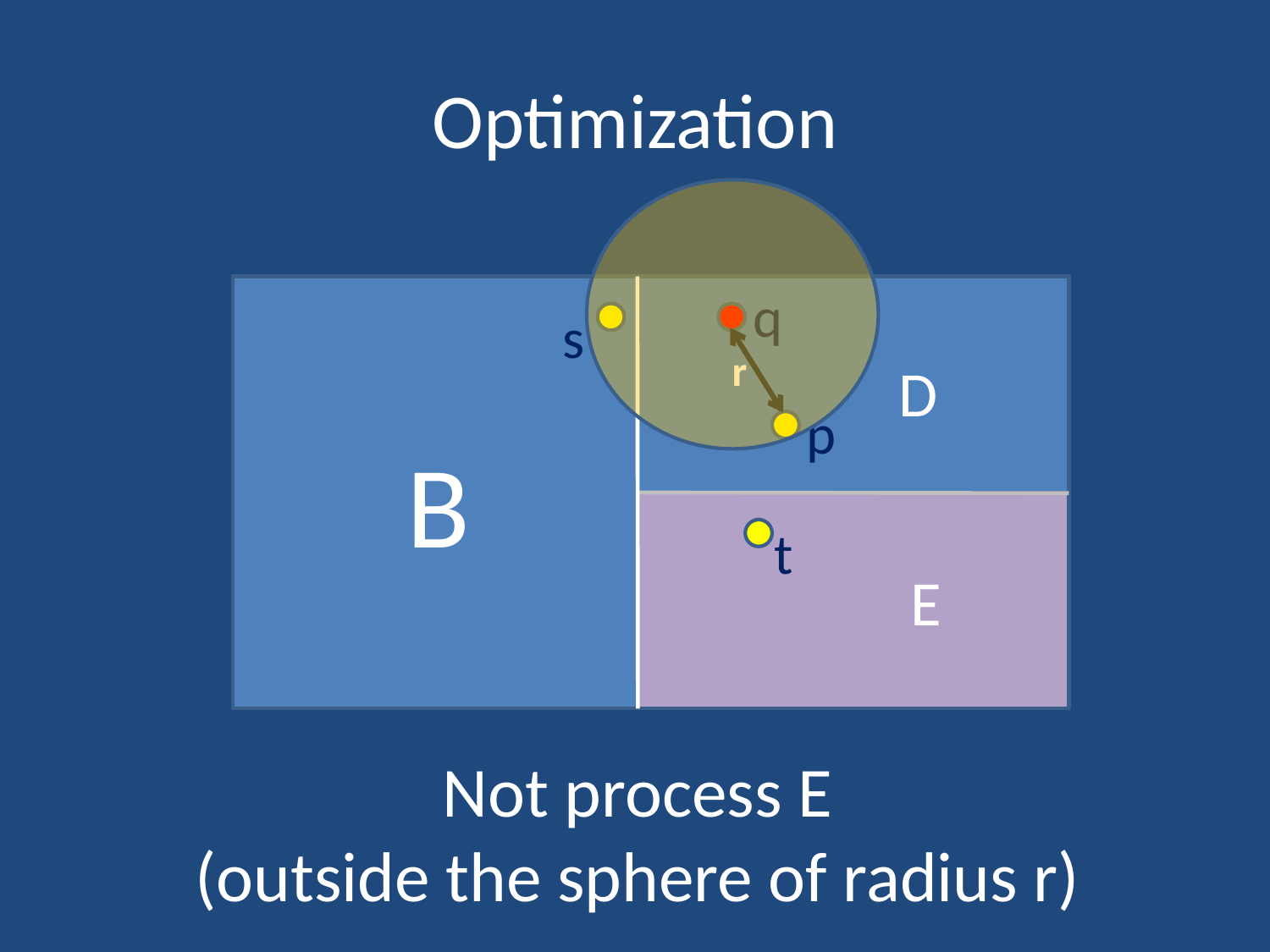

# Optimization

q

s

r
D
p

B

t

E
Not process E
(outside the sphere of radius r)